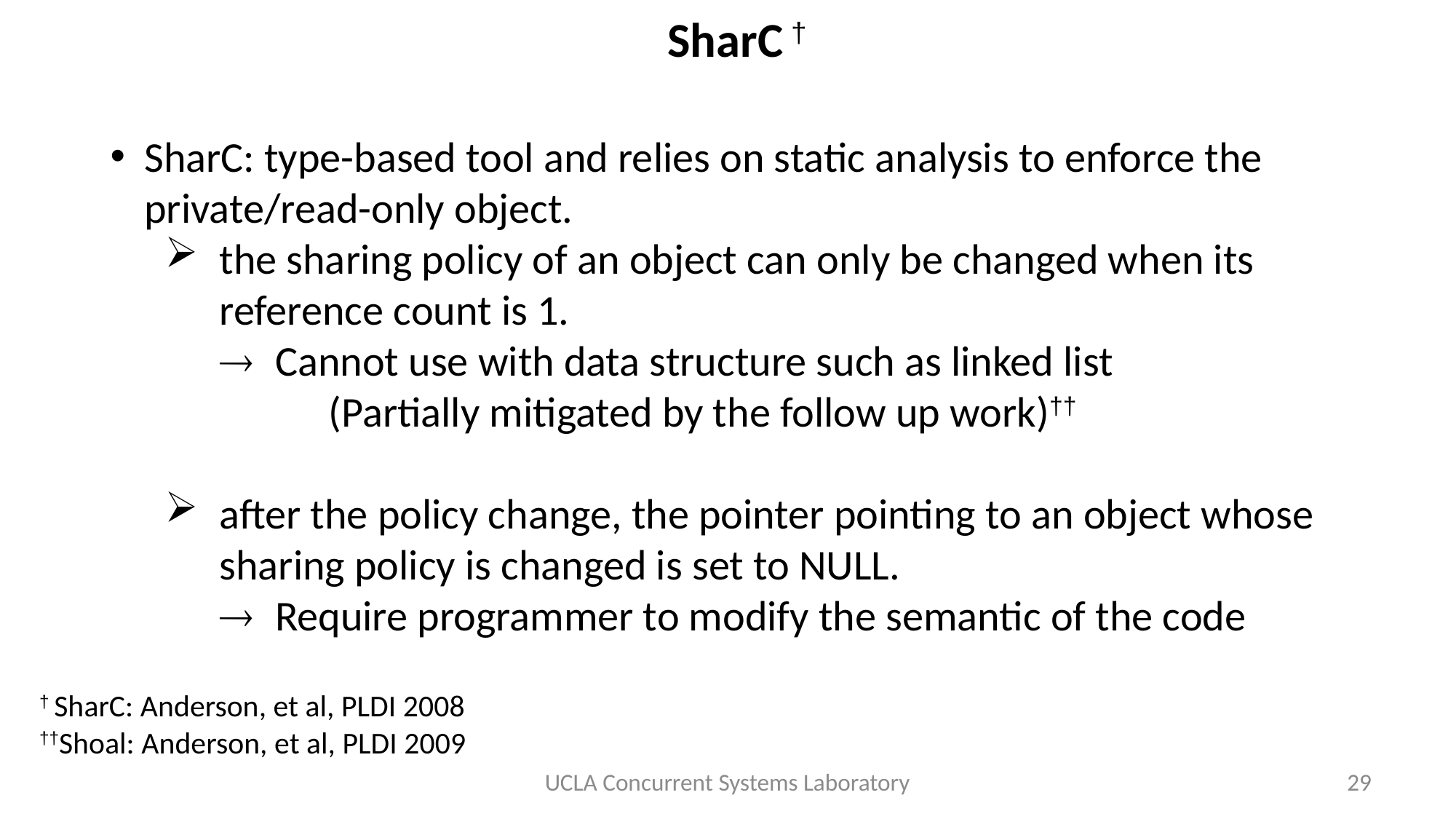

# SharC †
SharC: type-based tool and relies on static analysis to enforce the private/read-only object.
the sharing policy of an object can only be changed when its reference count is 1.
→ Cannot use with data structure such as linked list
	(Partially mitigated by the follow up work)††
after the policy change, the pointer pointing to an object whose sharing policy is changed is set to NULL.
→ Require programmer to modify the semantic of the code
† SharC: Anderson, et al, PLDI 2008
††Shoal: Anderson, et al, PLDI 2009

UCLA Concurrent Systems Laboratory
29